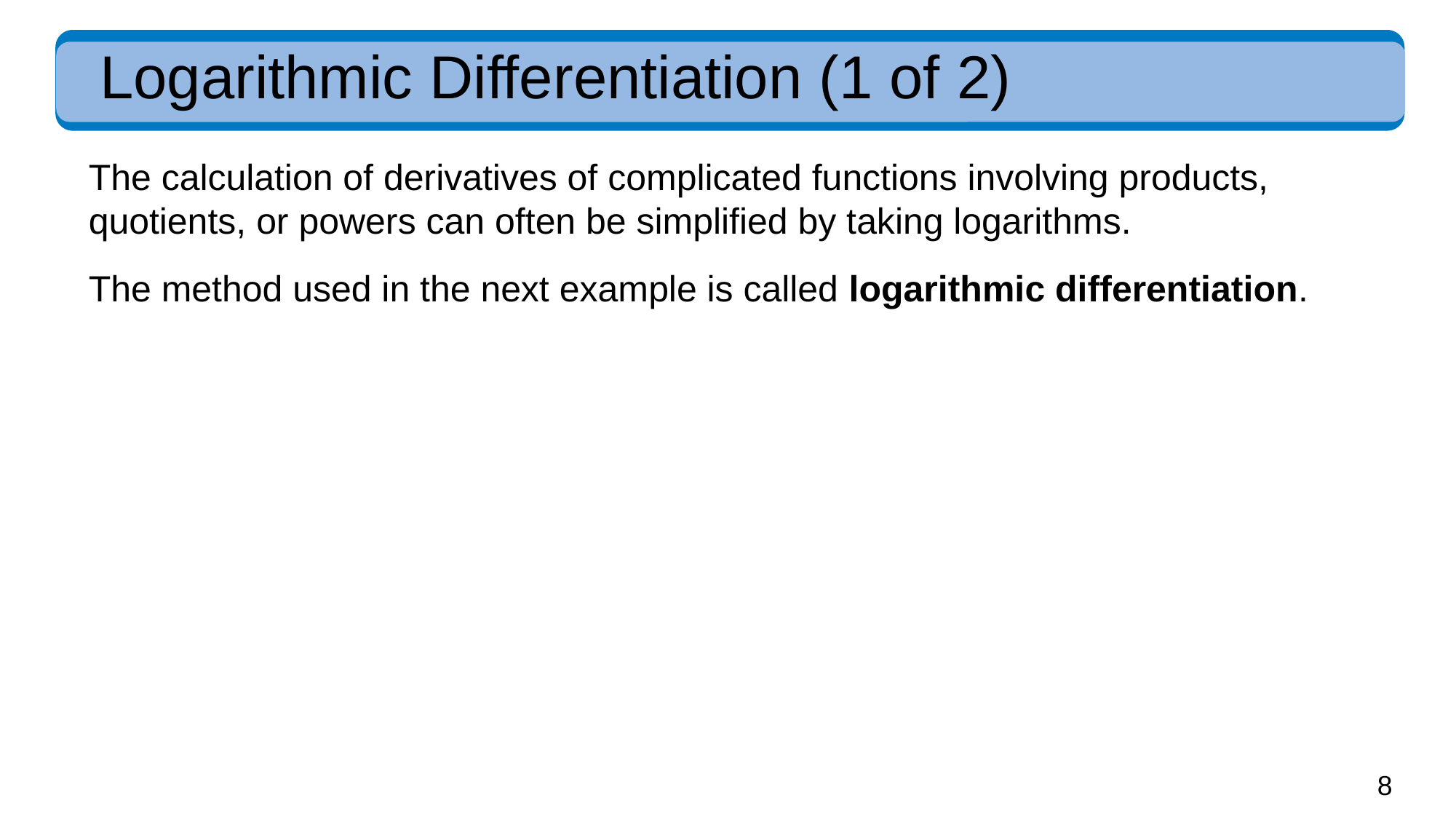

# Logarithmic Differentiation (1 of 2)
The calculation of derivatives of complicated functions involving products, quotients, or powers can often be simplified by taking logarithms.
The method used in the next example is called logarithmic differentiation.